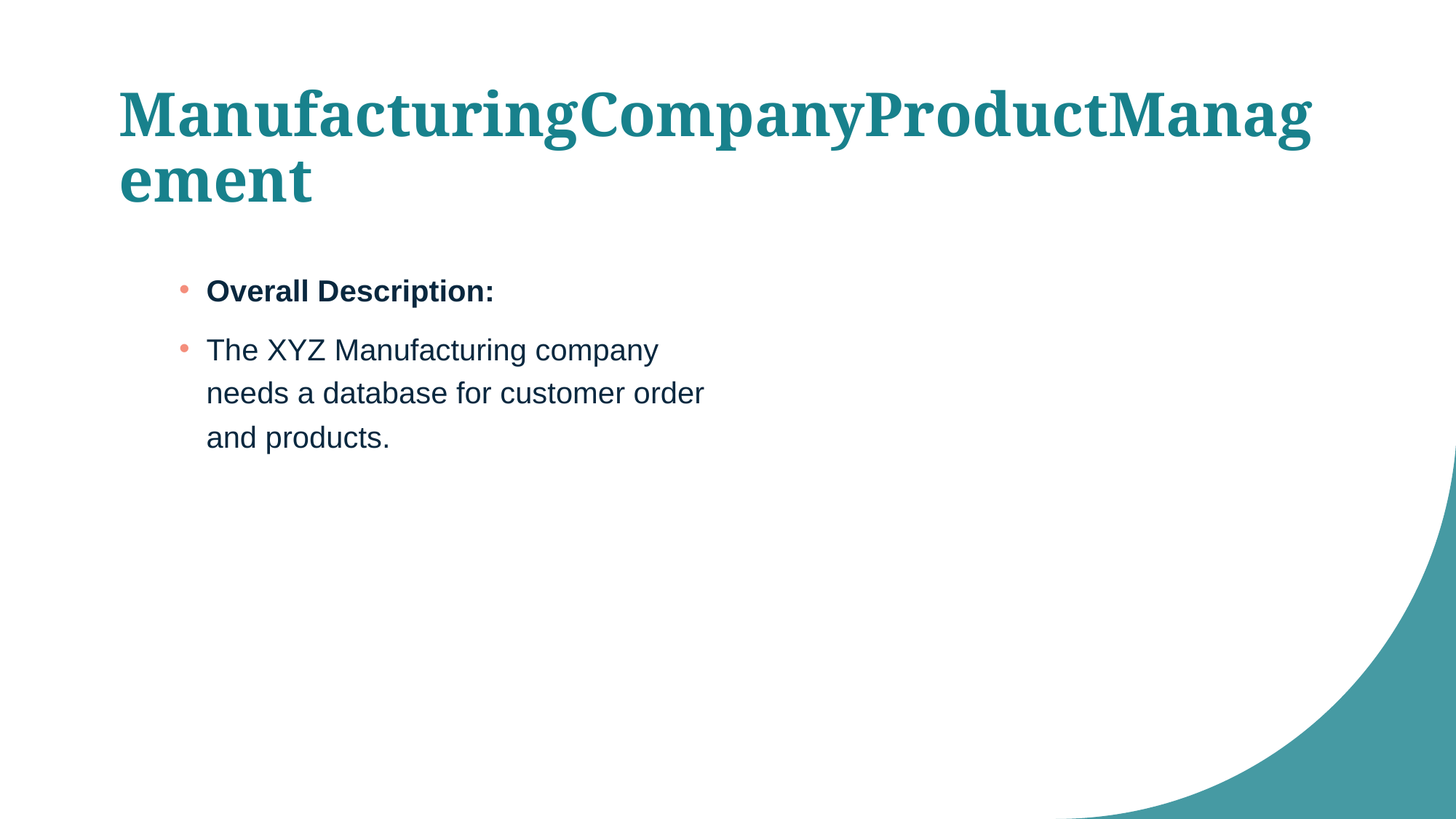

# ManufacturingCompanyProductManagement
Overall Description:
The XYZ Manufacturing company needs a database for customer order and products.